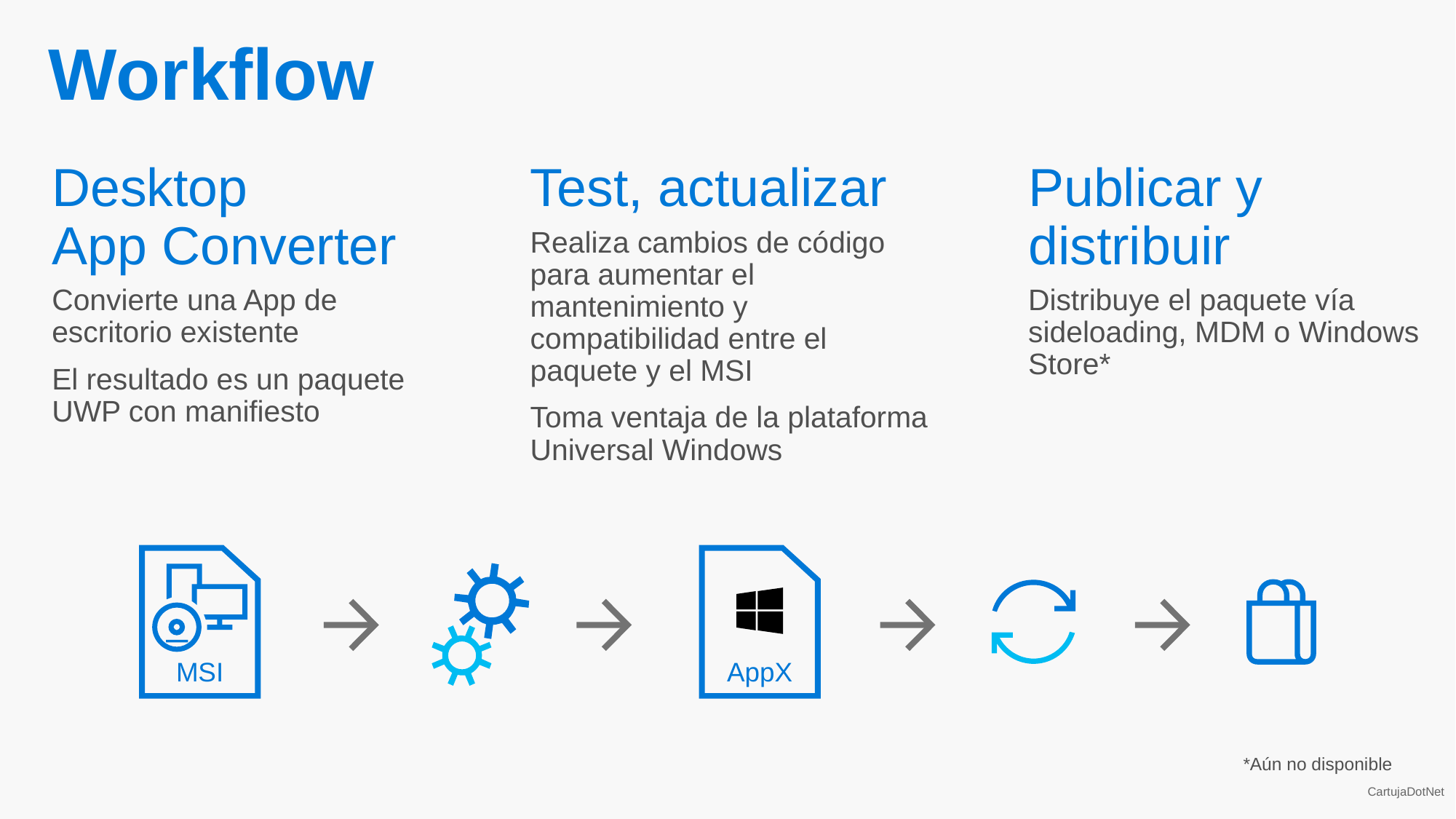

# Workflow

Desktop
App Converter
Convierte una App de escritorio existente
El resultado es un paquete UWP con manifiesto
Publicar y distribuir
Distribuye el paquete vía  sideloading, MDM o Windows Store*
Test, actualizar
Realiza cambios de código para aumentar el mantenimiento y compatibilidad entre el paquete y el MSI
Toma ventaja de la plataforma Universal Windows

MSI

AppX

*Aún no disponible